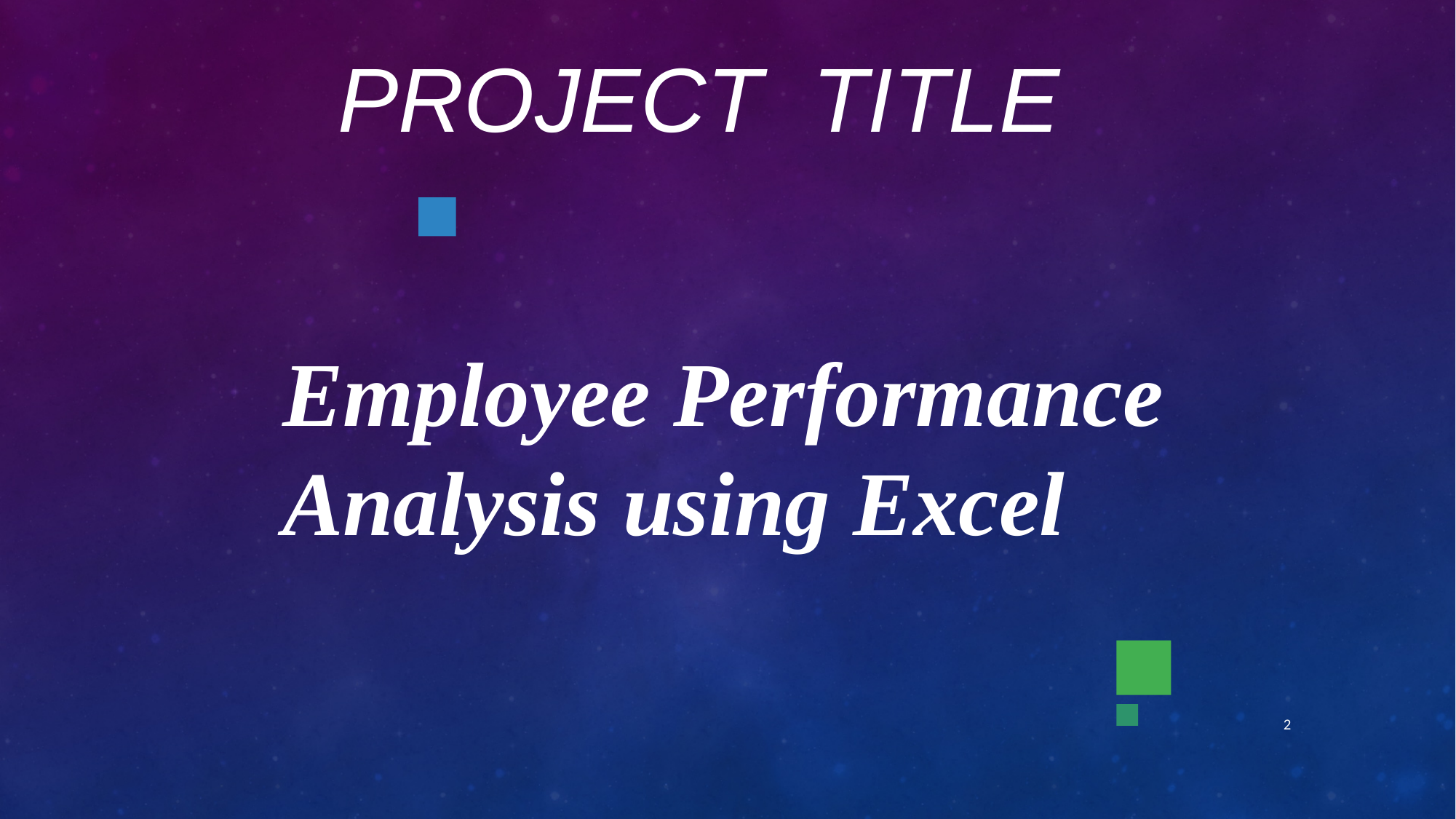

# PROJECT  TITLE

Employee Performance Analysis using Excel

2